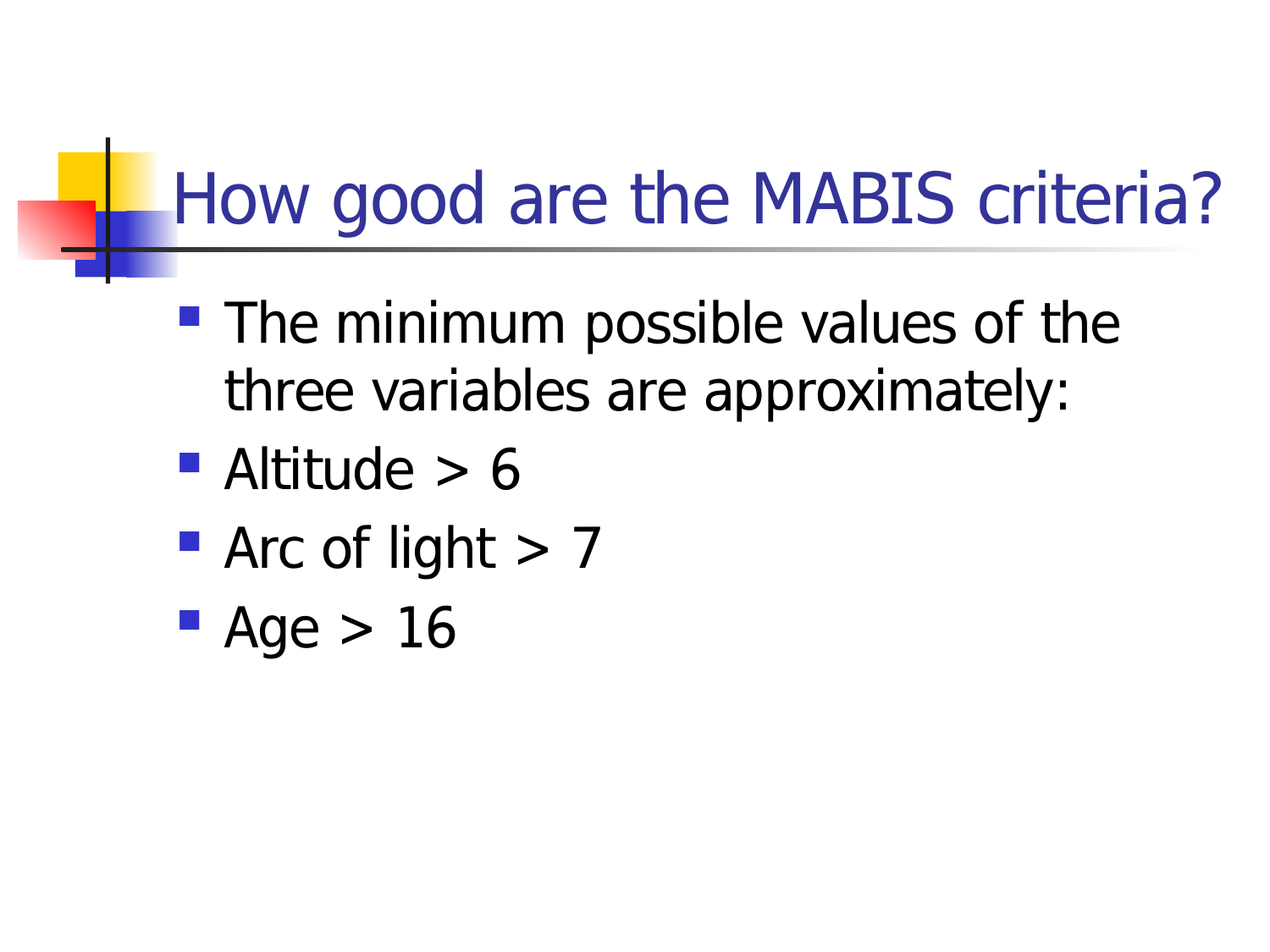

# How good are the MABIS criteria?
The minimum possible values of the three variables are approximately:
Altitude > 6
Arc of light > 7
Age > 16